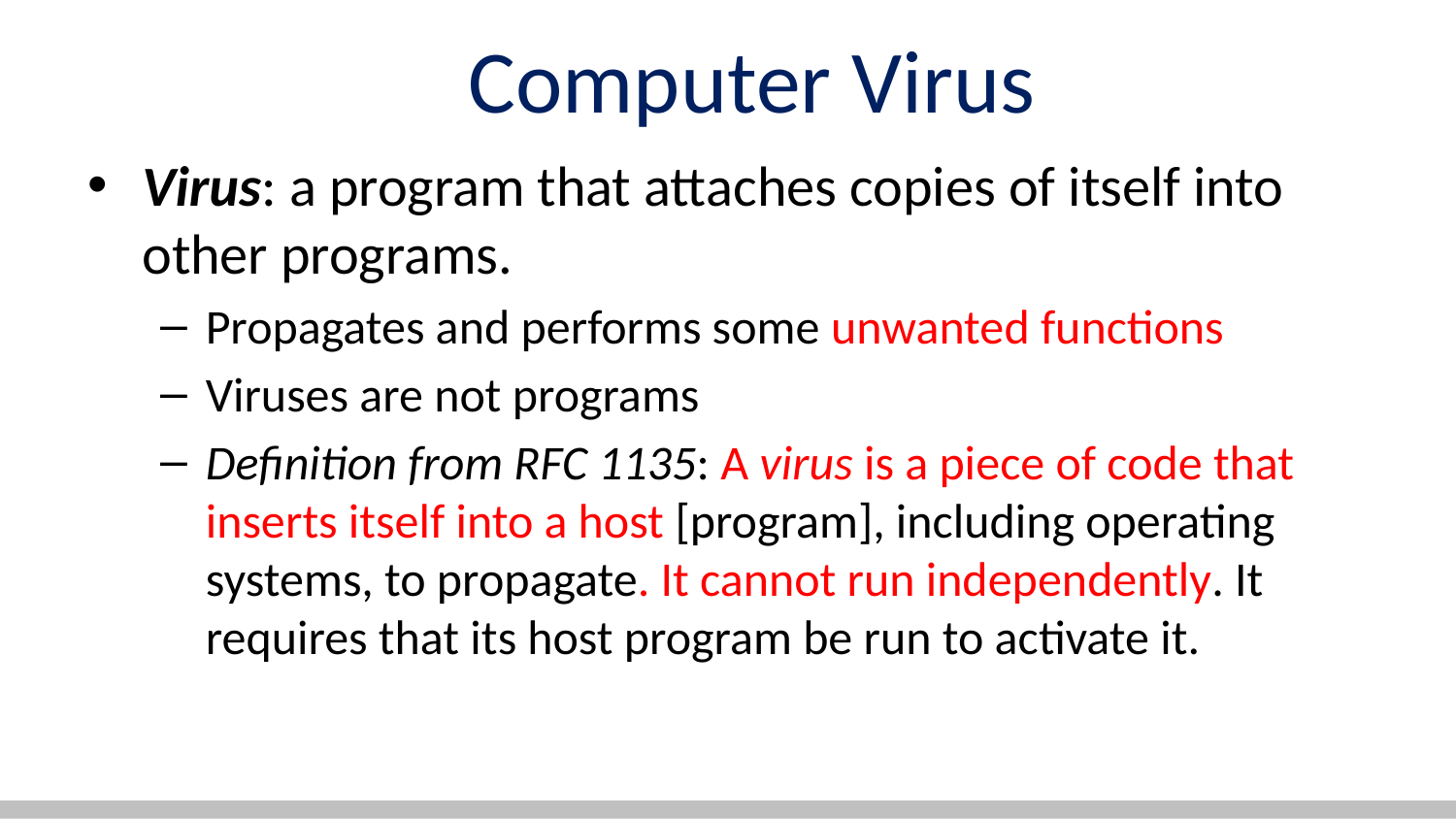

# Computer Virus
Virus: a program that attaches copies of itself into other programs.
Propagates and performs some unwanted functions
Viruses are not programs
Definition from RFC 1135: A virus is a piece of code that inserts itself into a host [program], including operating systems, to propagate. It cannot run independently. It requires that its host program be run to activate it.
15
CS 450/650 Lecture 15: Malicious Codes